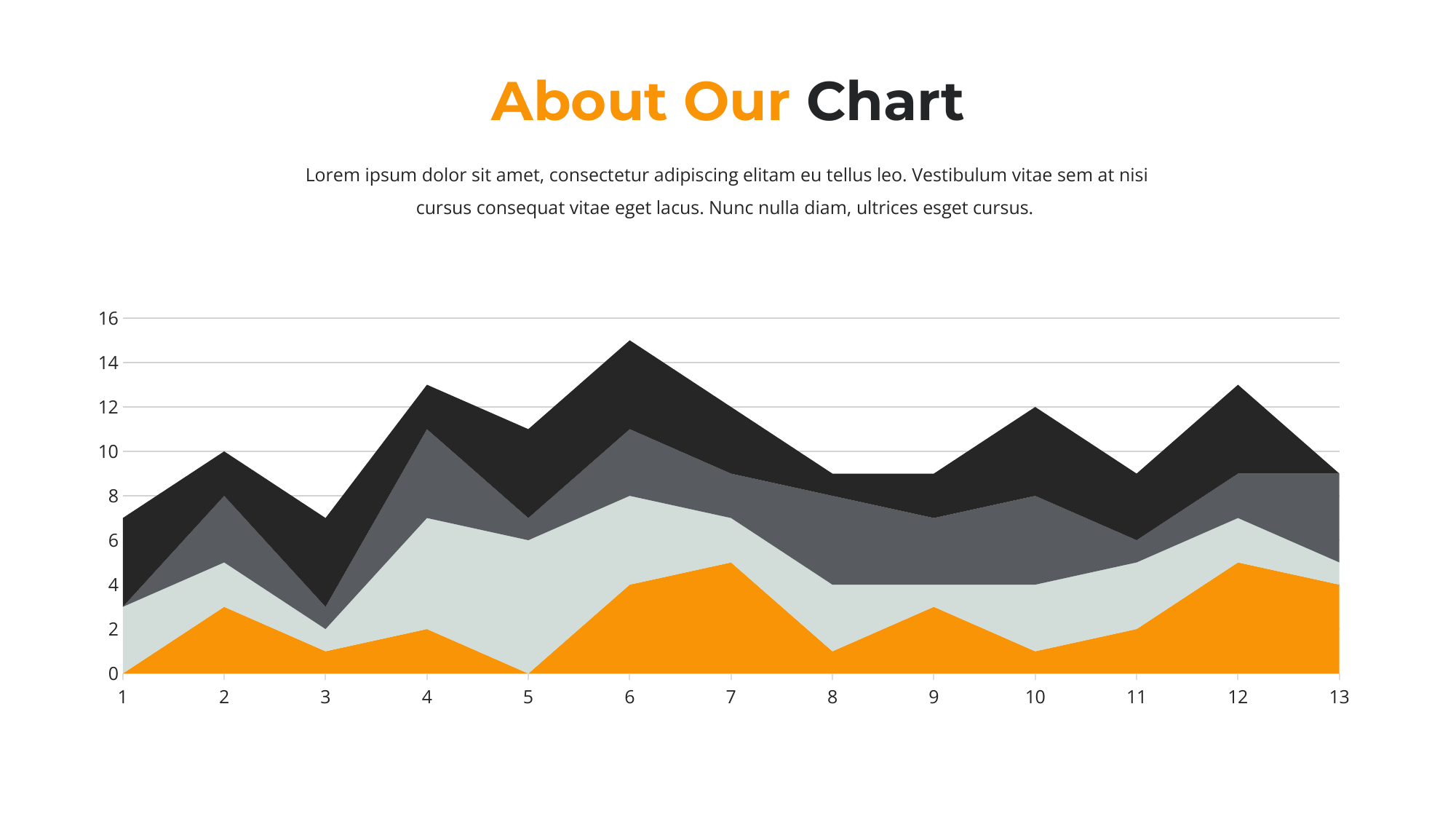

About Our Chart
Lorem ipsum dolor sit amet, consectetur adipiscing elitam eu tellus leo. Vestibulum vitae sem at nisi cursus consequat vitae eget lacus. Nunc nulla diam, ultrices esget cursus.

### Chart

| Category | Company 1 | Company 2 | Company 3 | Company 4 |
|---|---|---|---|---|
| 1.0 | 0.0 | 3.0 | 0.0 | 4.0 |
| 2.0 | 3.0 | 2.0 | 3.0 | 2.0 |
| 3.0 | 1.0 | 1.0 | 1.0 | 4.0 |
| 4.0 | 2.0 | 5.0 | 4.0 | 2.0 |
| 5.0 | 0.0 | 6.0 | 1.0 | 4.0 |
| 6.0 | 4.0 | 4.0 | 3.0 | 4.0 |
| 7.0 | 5.0 | 2.0 | 2.0 | 3.0 |
| 8.0 | 1.0 | 3.0 | 4.0 | 1.0 |
| 9.0 | 3.0 | 1.0 | 3.0 | 2.0 |
| 10.0 | 1.0 | 3.0 | 4.0 | 4.0 |
| 11.0 | 2.0 | 3.0 | 1.0 | 3.0 |
| 12.0 | 5.0 | 2.0 | 2.0 | 4.0 |
| 13.0 | 4.0 | 1.0 | 4.0 | 0.0 |